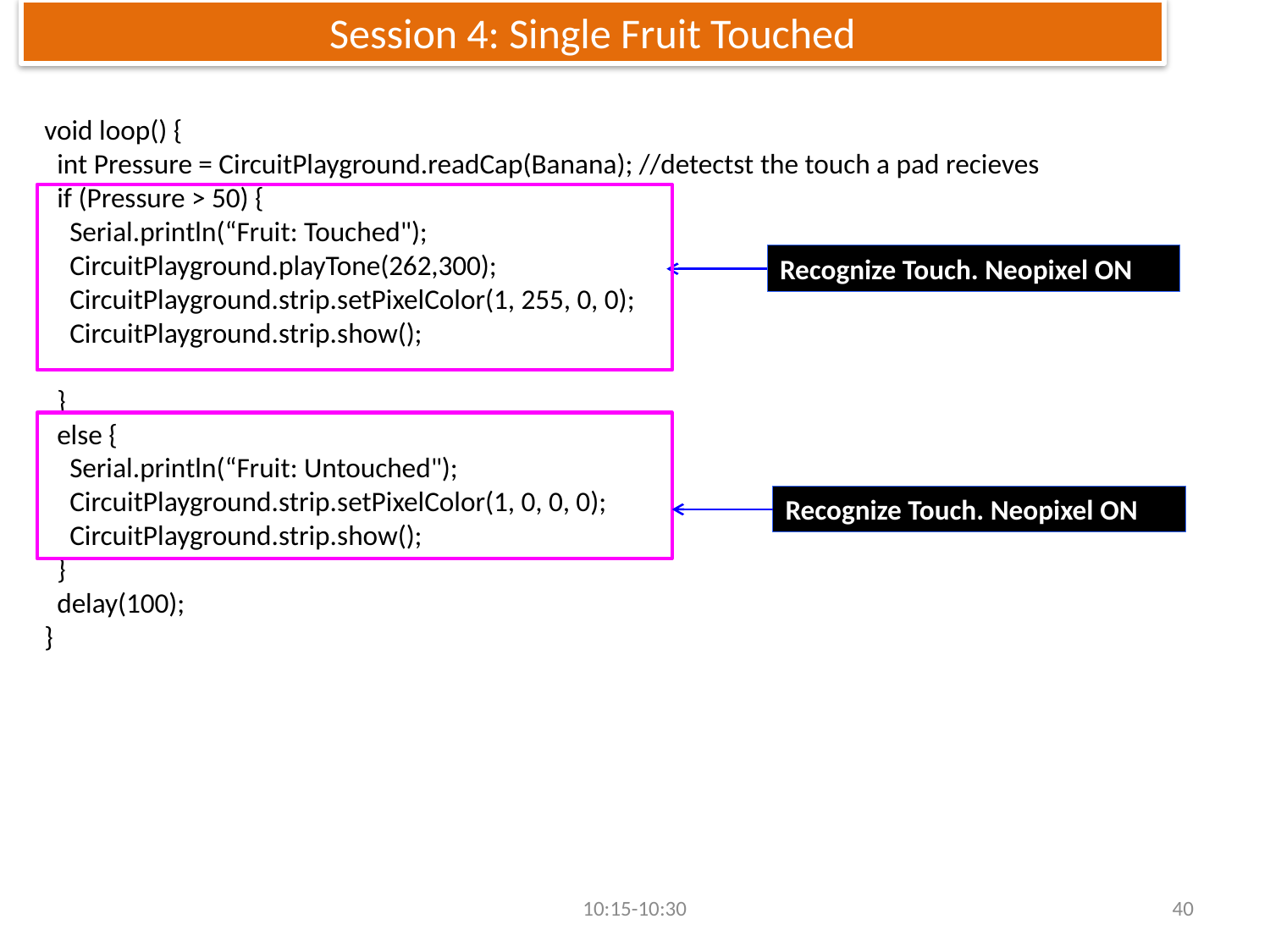

# Session 4: Single Fruit Touched
void loop() {
  int Pressure = CircuitPlayground.readCap(Banana); //detectst the touch a pad recieves
  if (Pressure > 50) {
    Serial.println(“Fruit: Touched");
    CircuitPlayground.playTone(262,300);
    CircuitPlayground.strip.setPixelColor(1, 255, 0, 0);
    CircuitPlayground.strip.show();

  }
  else {
    Serial.println(“Fruit: Untouched");
    CircuitPlayground.strip.setPixelColor(1, 0, 0, 0);
    CircuitPlayground.strip.show();
  }
  delay(100);
}

Recognize Touch. Neopixel ON

Recognize Touch. Neopixel ON
10:15-10:30
40